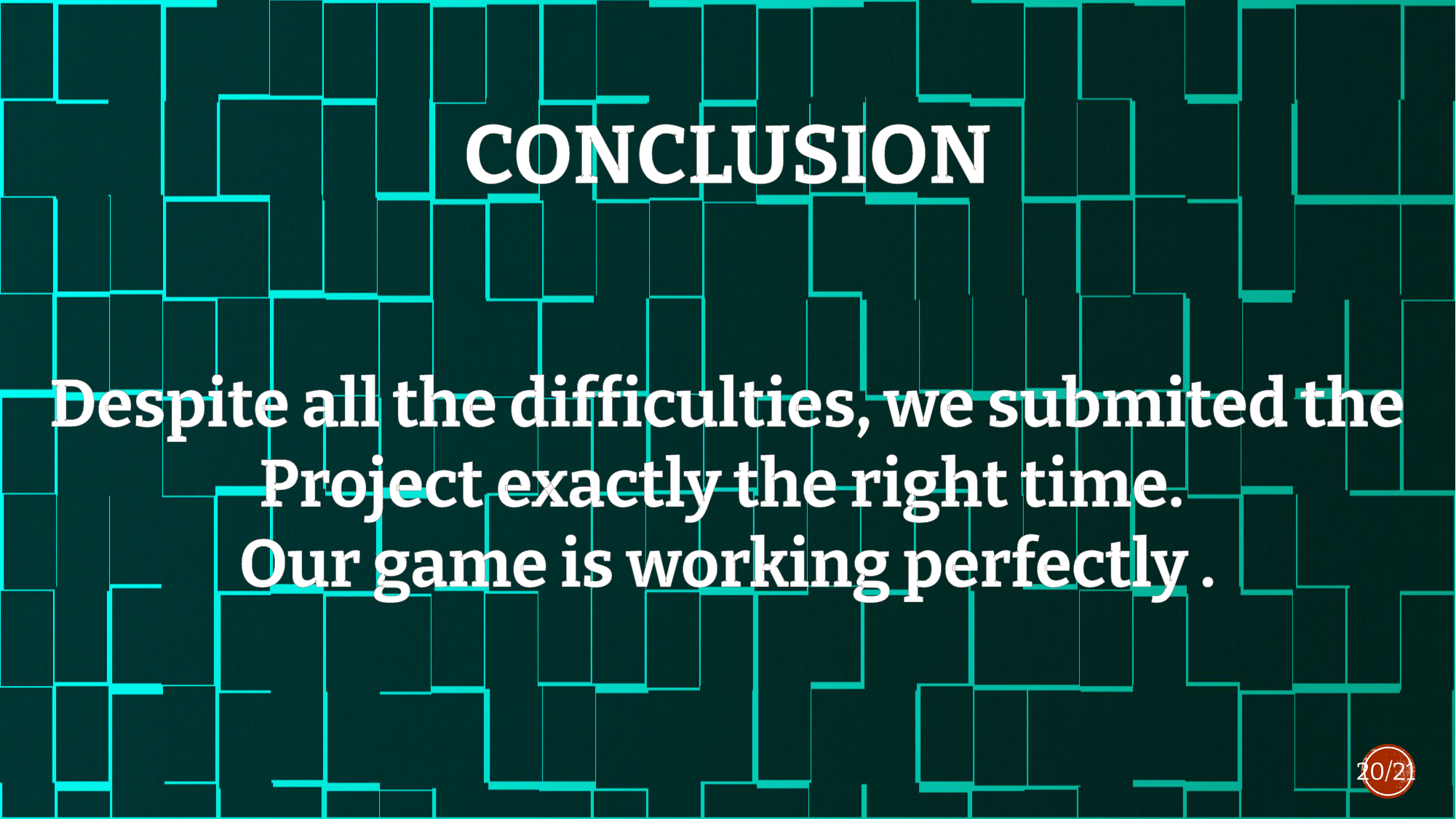

CONCLUSION
Despite all the difficulties, we submited the
Project exactly the right time.
Our game is working perfectly .
20/21